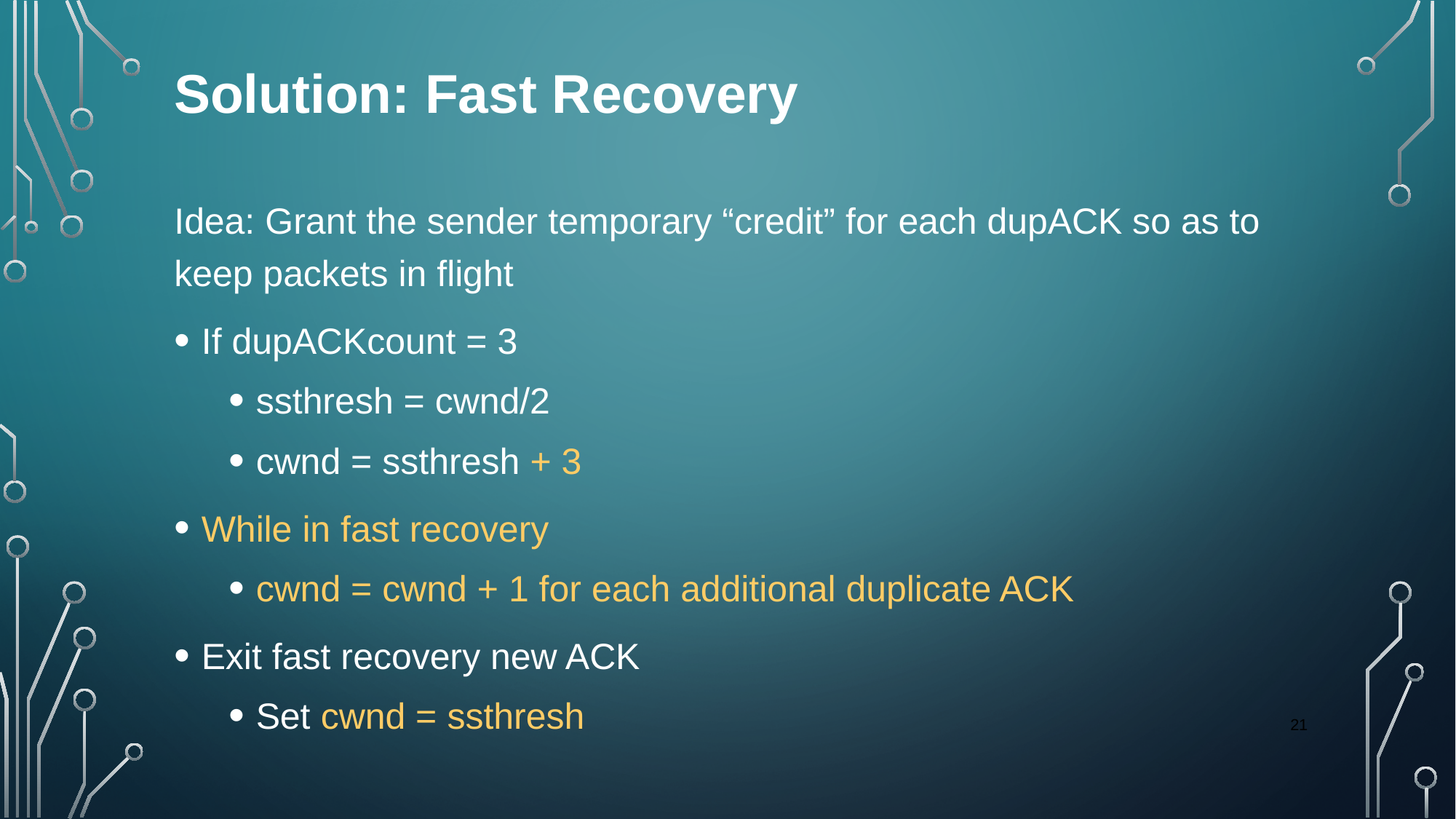

# Solution: Fast Recovery
Idea: Grant the sender temporary “credit” for each dupACK so as to keep packets in flight
If dupACKcount = 3
ssthresh = cwnd/2
cwnd = ssthresh + 3
While in fast recovery
cwnd = cwnd + 1 for each additional duplicate ACK
Exit fast recovery new ACK
Set cwnd = ssthresh
21